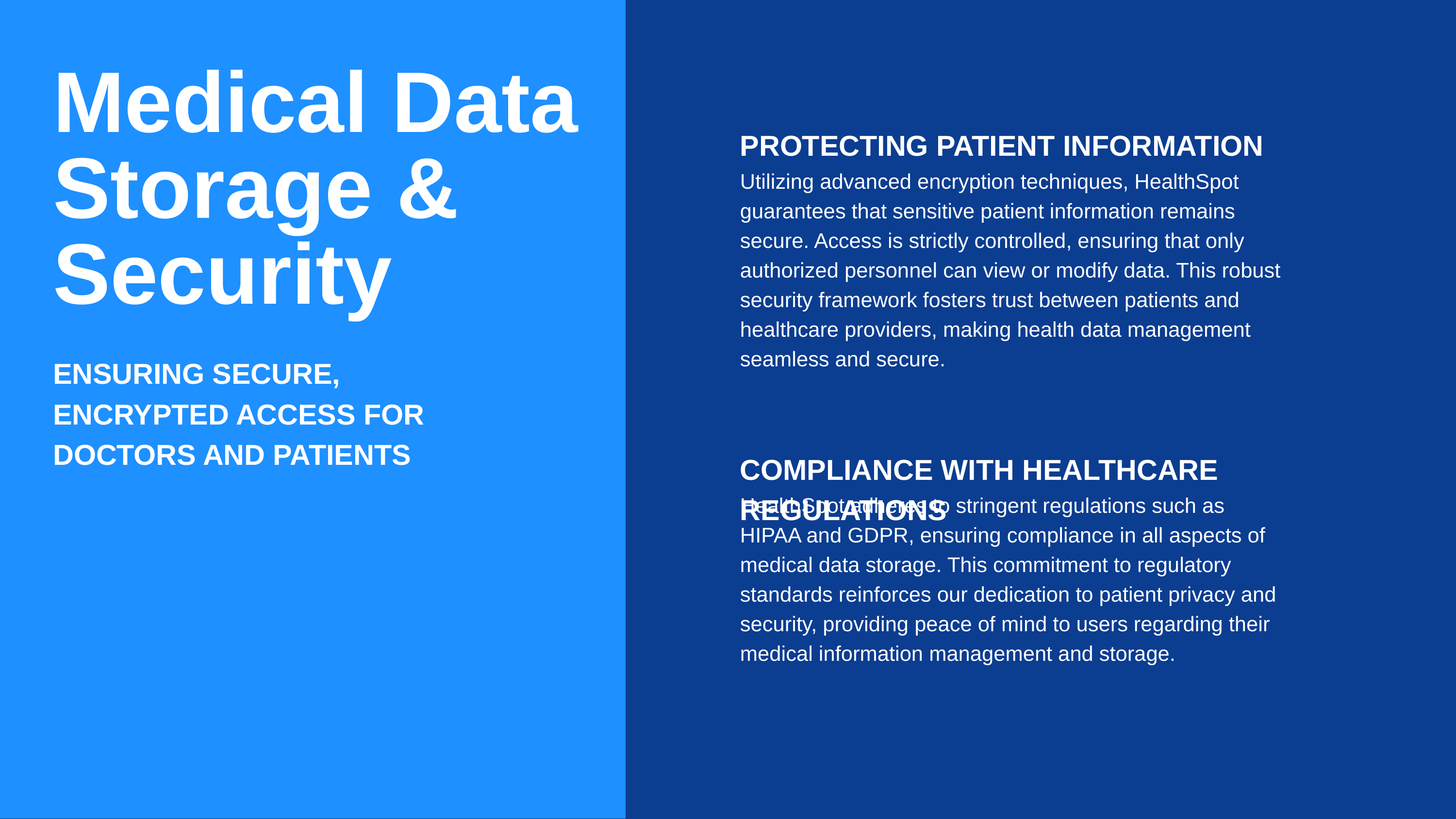

Medical Data Storage & Security
ENSURING SECURE, ENCRYPTED ACCESS FOR DOCTORS AND PATIENTS
PROTECTING PATIENT INFORMATION
Utilizing advanced encryption techniques, HealthSpot guarantees that sensitive patient information remains secure. Access is strictly controlled, ensuring that only authorized personnel can view or modify data. This robust security framework fosters trust between patients and healthcare providers, making health data management seamless and secure.
COMPLIANCE WITH HEALTHCARE REGULATIONS
HealthSpot adheres to stringent regulations such as HIPAA and GDPR, ensuring compliance in all aspects of medical data storage. This commitment to regulatory standards reinforces our dedication to patient privacy and security, providing peace of mind to users regarding their medical information management and storage.